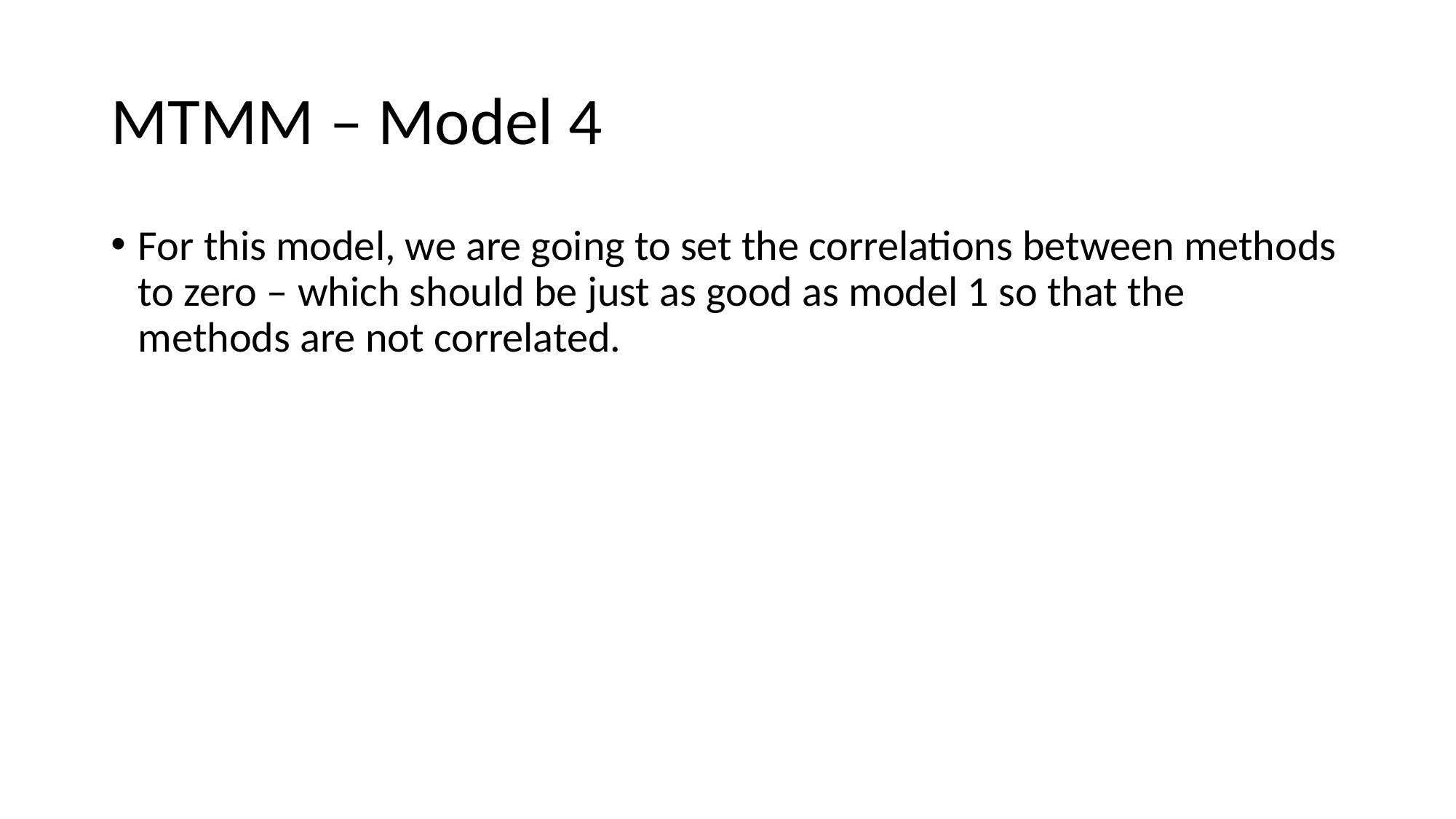

# MTMM – Model 4
For this model, we are going to set the correlations between methods to zero – which should be just as good as model 1 so that the methods are not correlated.